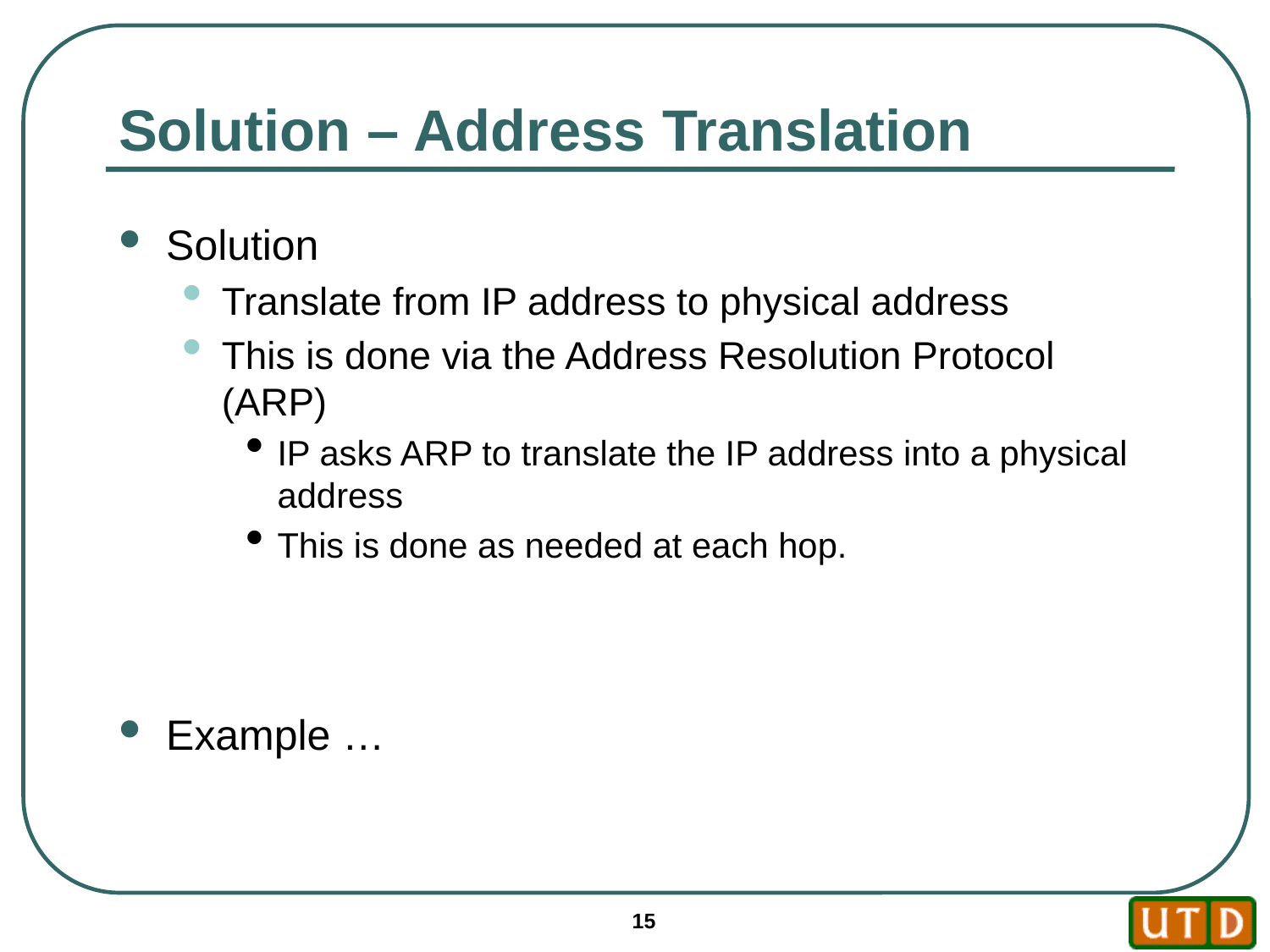

# Solution – Address Translation
Solution
Translate from IP address to physical address
This is done via the Address Resolution Protocol (ARP)
IP asks ARP to translate the IP address into a physical address
This is done as needed at each hop.

Example …

15